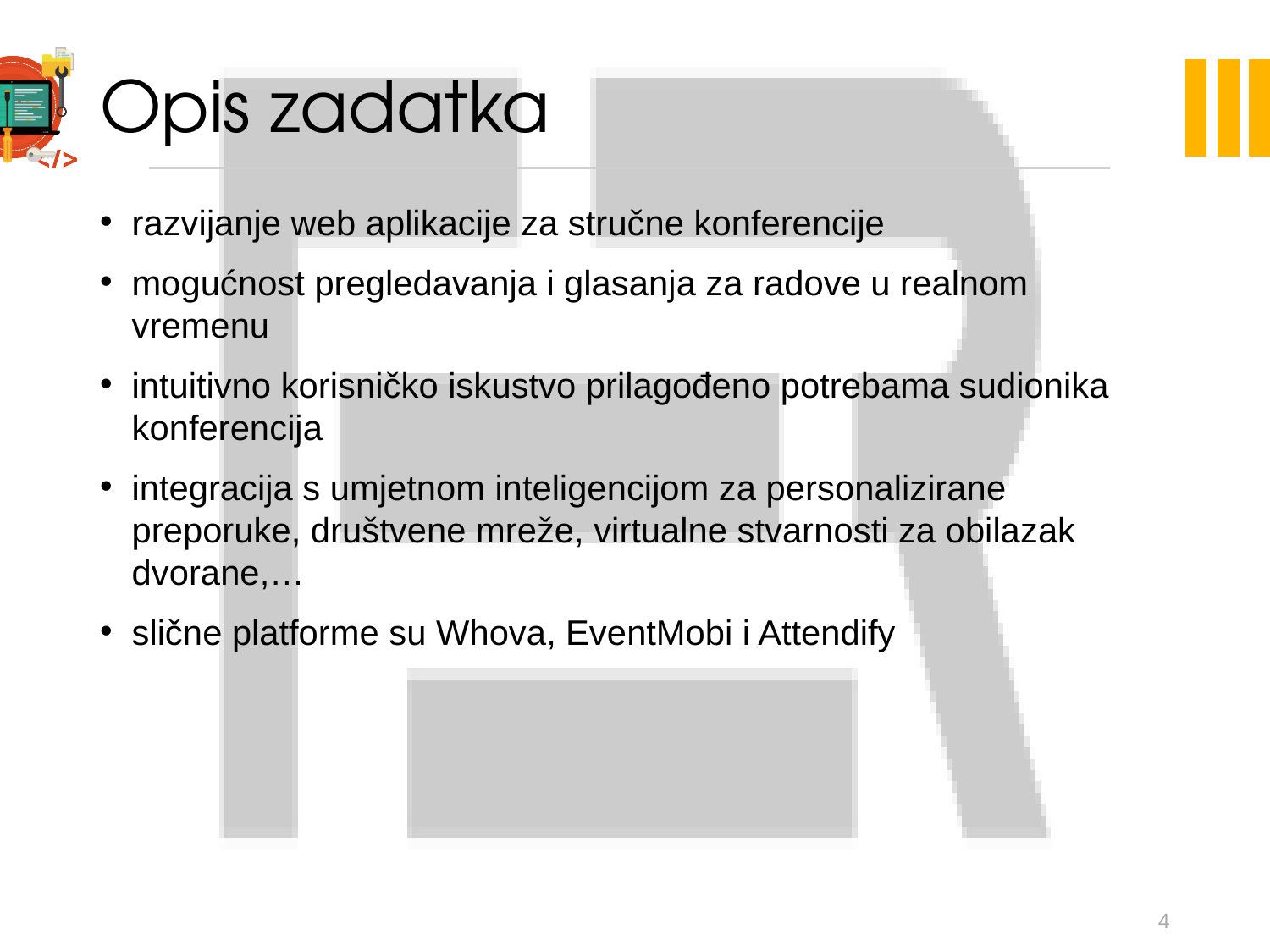

# Opis zadatka
razvijanje web aplikacije za stručne konferencije
mogućnost pregledavanja i glasanja za radove u realnom vremenu
intuitivno korisničko iskustvo prilagođeno potrebama sudionika konferencija
integracija s umjetnom inteligencijom za personalizirane preporuke, društvene mreže, virtualne stvarnosti za obilazak dvorane,…
slične platforme su Whova, EventMobi i Attendify
4